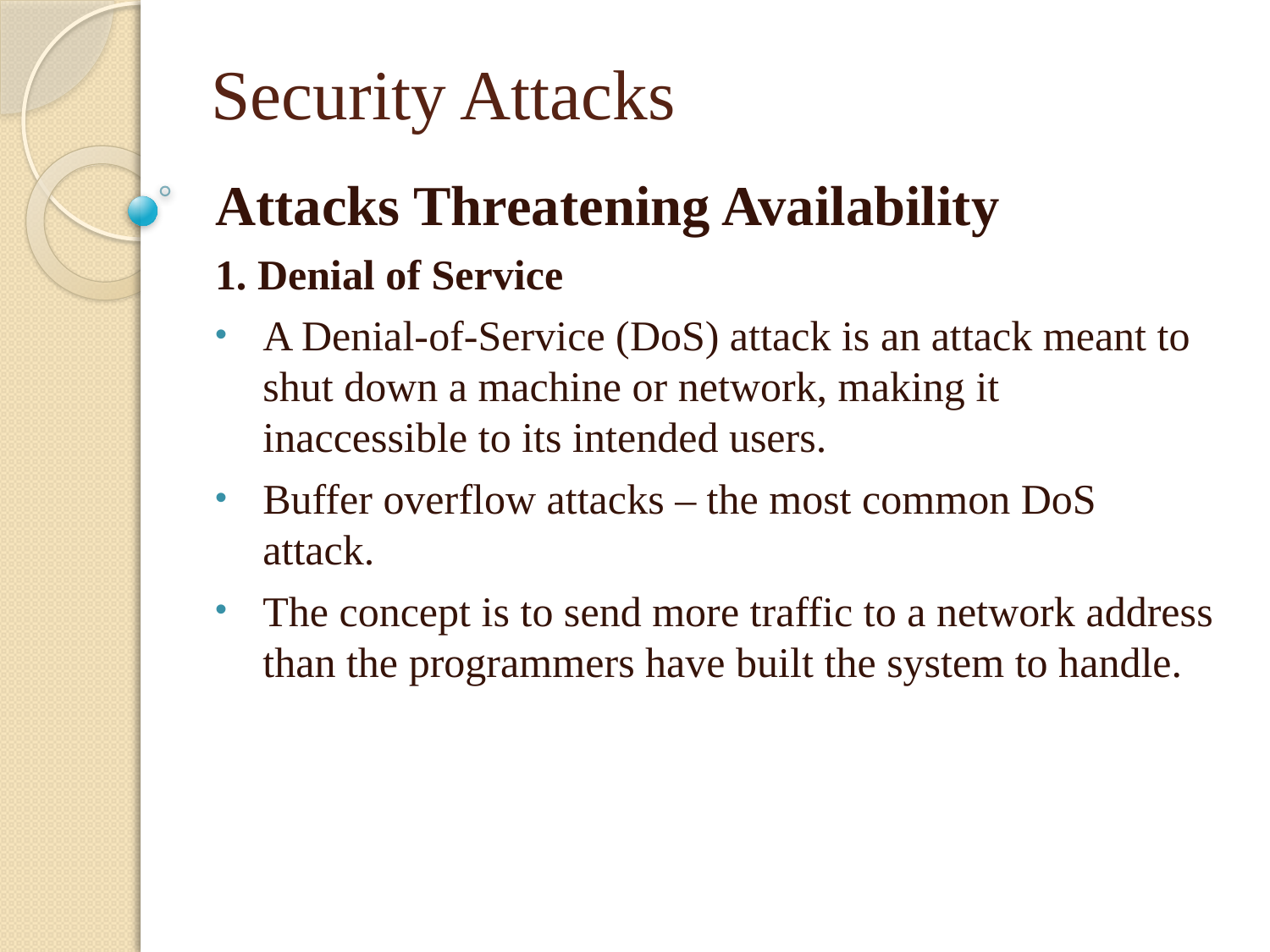

# Security Attacks
Attacks Threatening Availability
1. Denial of Service
A Denial-of-Service (DoS) attack is an attack meant to shut down a machine or network, making it inaccessible to its intended users.
Buffer overflow attacks – the most common DoS attack.
The concept is to send more traffic to a network address than the programmers have built the system to handle.